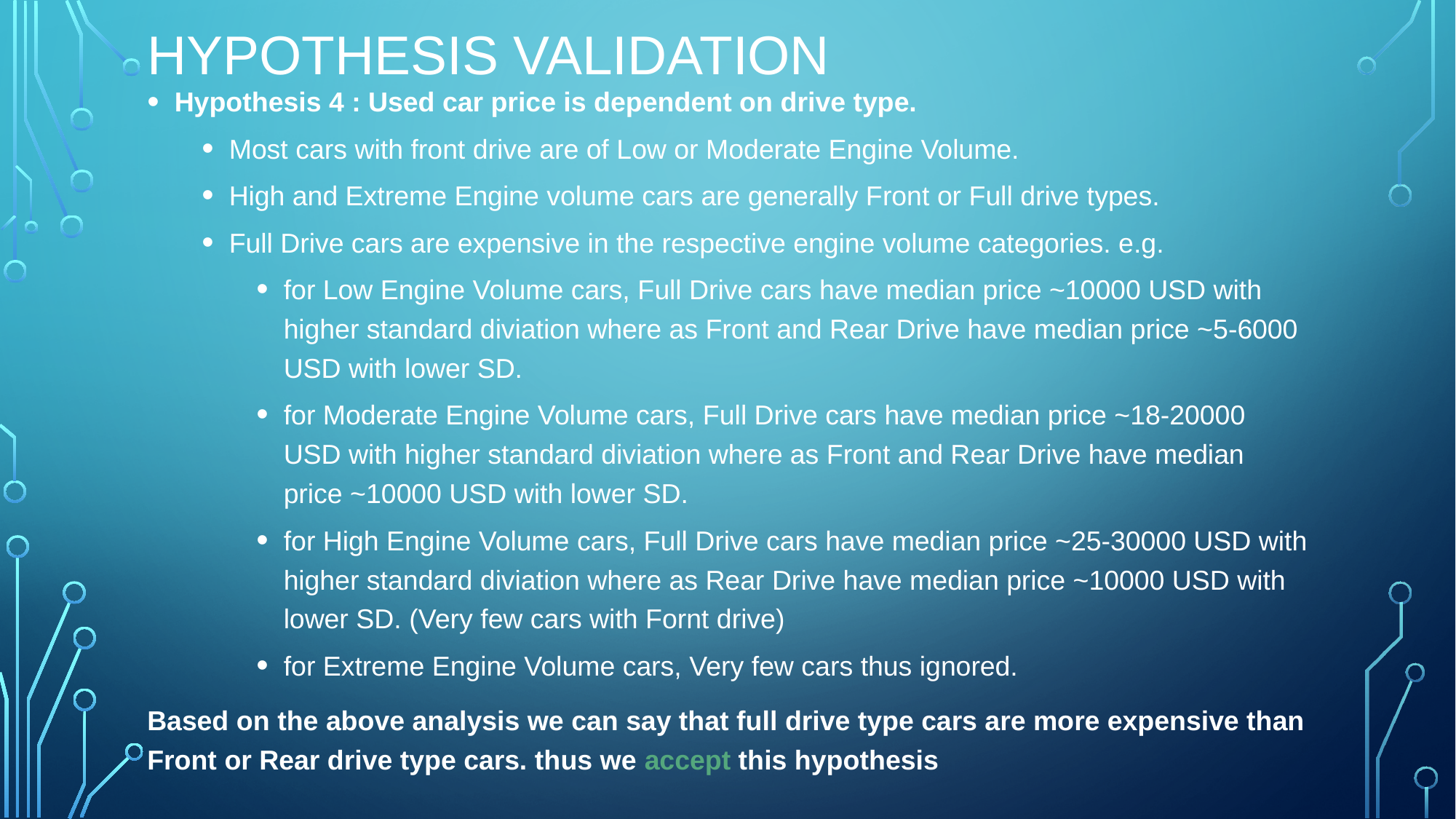

# Hypothesis Validation
Hypothesis 4 : Used car price is dependent on drive type.
Most cars with front drive are of Low or Moderate Engine Volume.
High and Extreme Engine volume cars are generally Front or Full drive types.
Full Drive cars are expensive in the respective engine volume categories. e.g.
for Low Engine Volume cars, Full Drive cars have median price ~10000 USD with higher standard diviation where as Front and Rear Drive have median price ~5-6000 USD with lower SD.
for Moderate Engine Volume cars, Full Drive cars have median price ~18-20000 USD with higher standard diviation where as Front and Rear Drive have median price ~10000 USD with lower SD.
for High Engine Volume cars, Full Drive cars have median price ~25-30000 USD with higher standard diviation where as Rear Drive have median price ~10000 USD with lower SD. (Very few cars with Fornt drive)
for Extreme Engine Volume cars, Very few cars thus ignored.
Based on the above analysis we can say that full drive type cars are more expensive than Front or Rear drive type cars. thus we accept this hypothesis